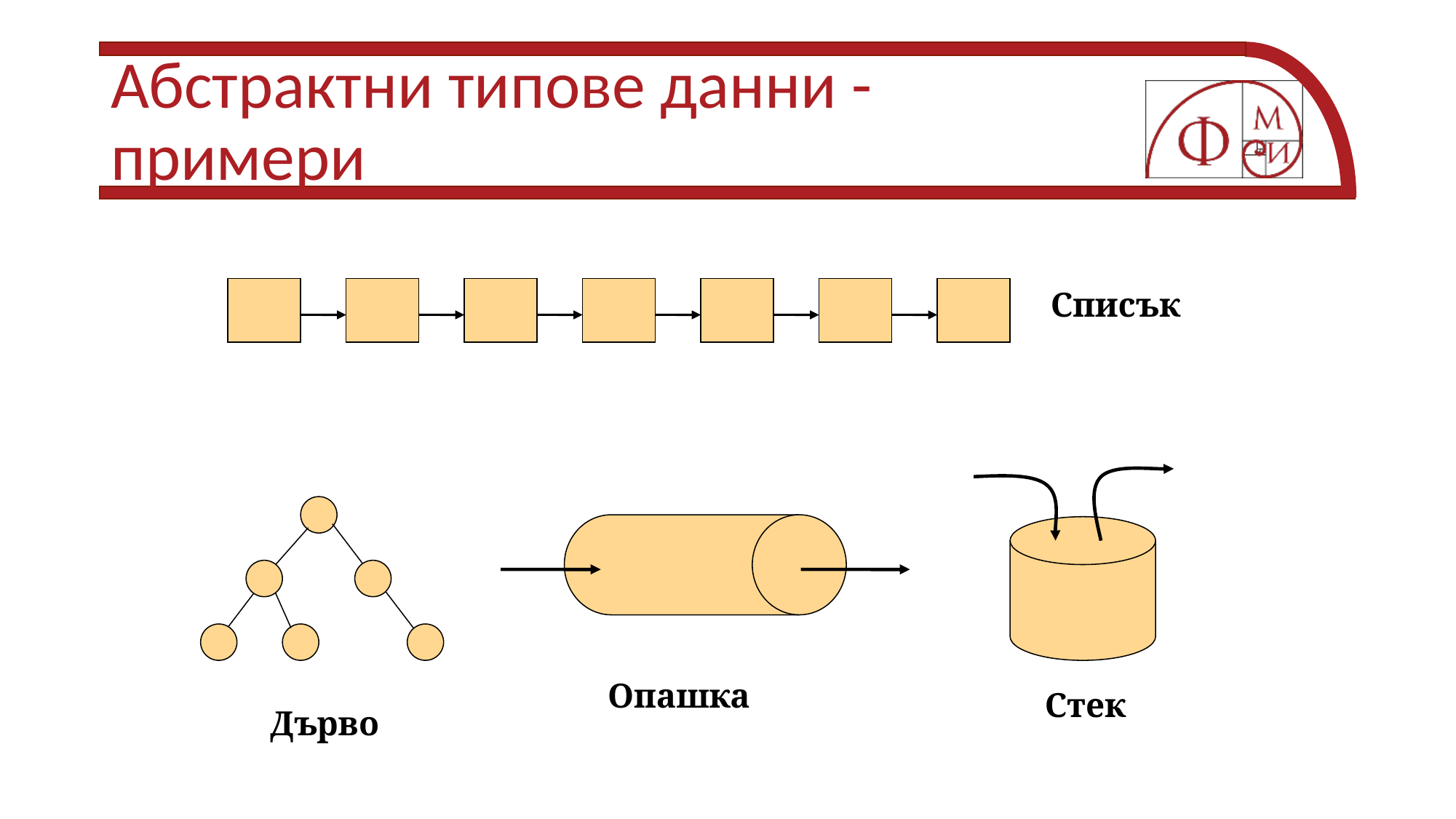

# Абстрактни типове данни - примери

Списък

Опашка
Стек
Дърво